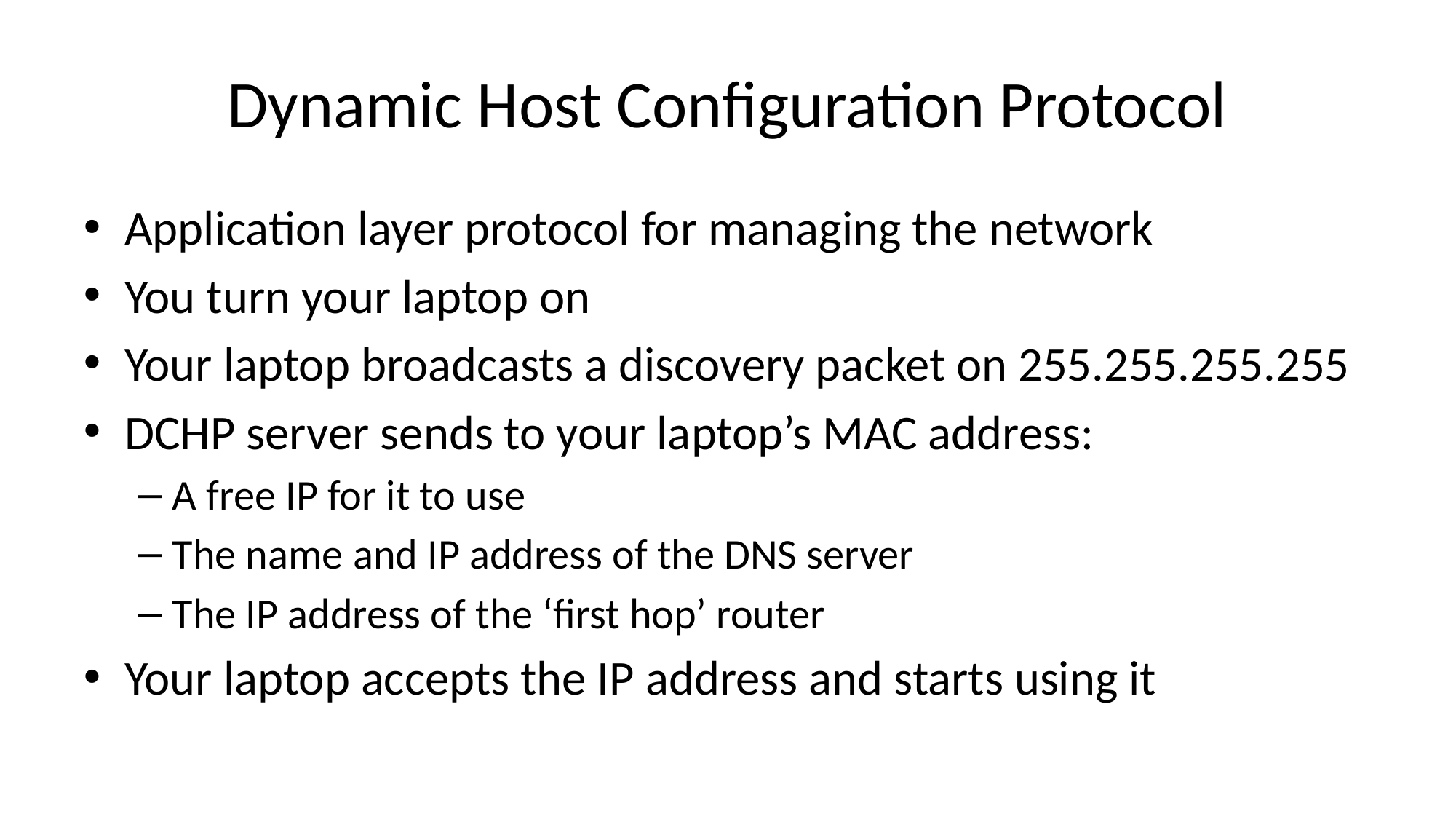

# Dynamic Host Configuration Protocol
Application layer protocol for managing the network
You turn your laptop on
Your laptop broadcasts a discovery packet on 255.255.255.255
DCHP server sends to your laptop’s MAC address:
A free IP for it to use
The name and IP address of the DNS server
The IP address of the ‘first hop’ router
Your laptop accepts the IP address and starts using it